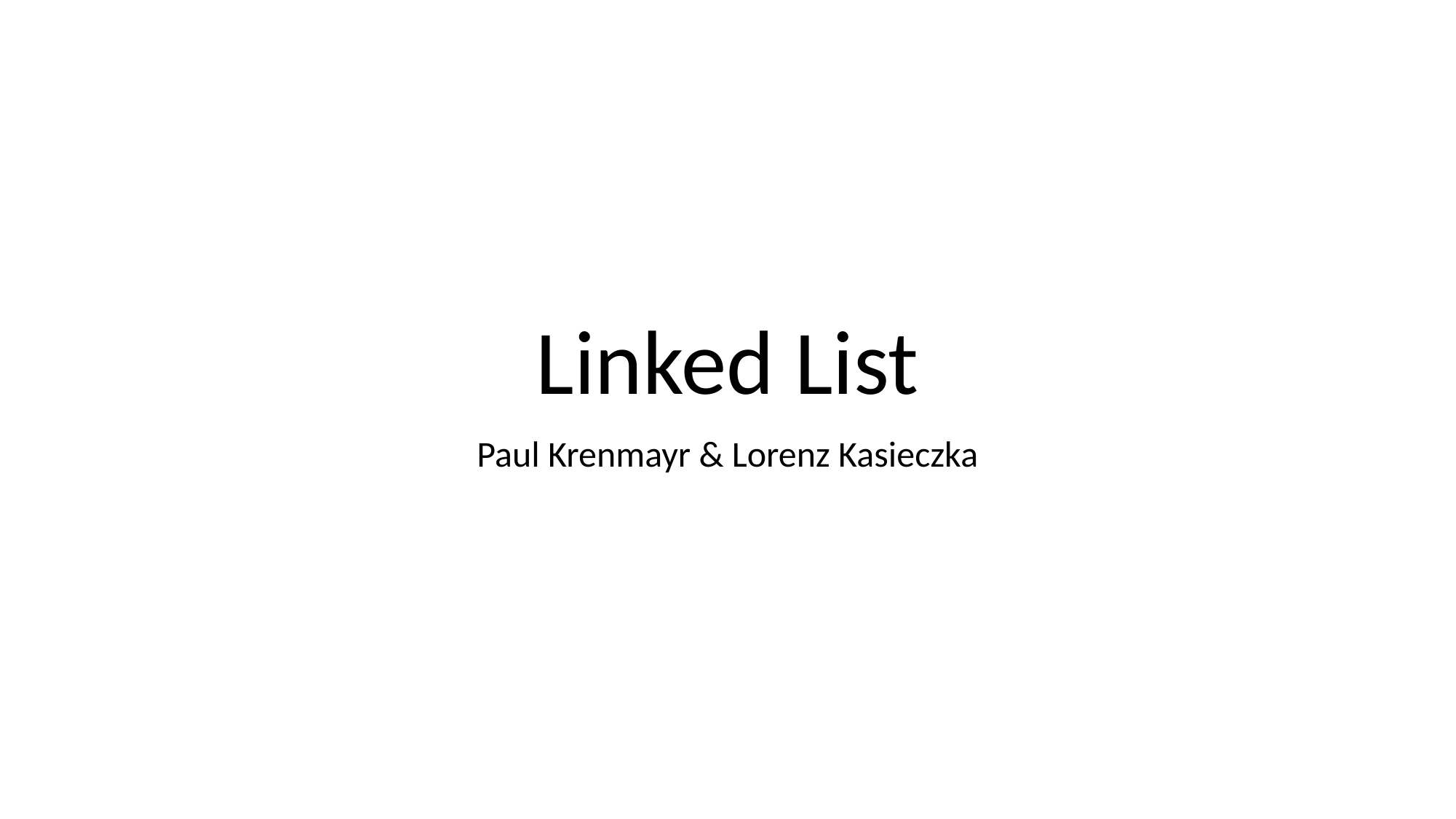

# Linked List
Paul Krenmayr & Lorenz Kasieczka